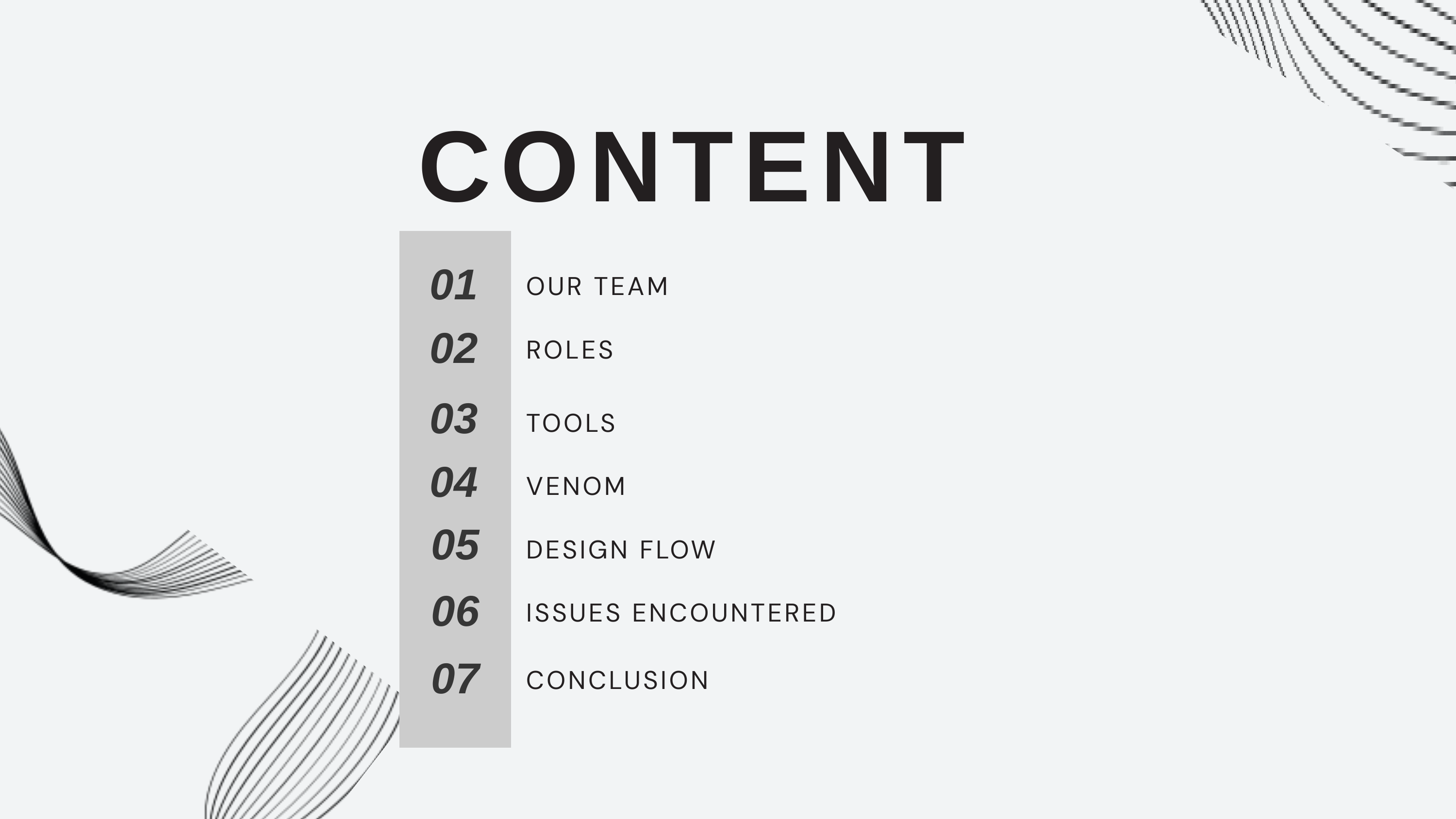

CONTENT

01
OUR TEAM
02
ROLES
03
TOOLS

04
VENOM
05
DESIGN FLOW
06
ISSUES ENCOUNTERED
07
CONCLUSION